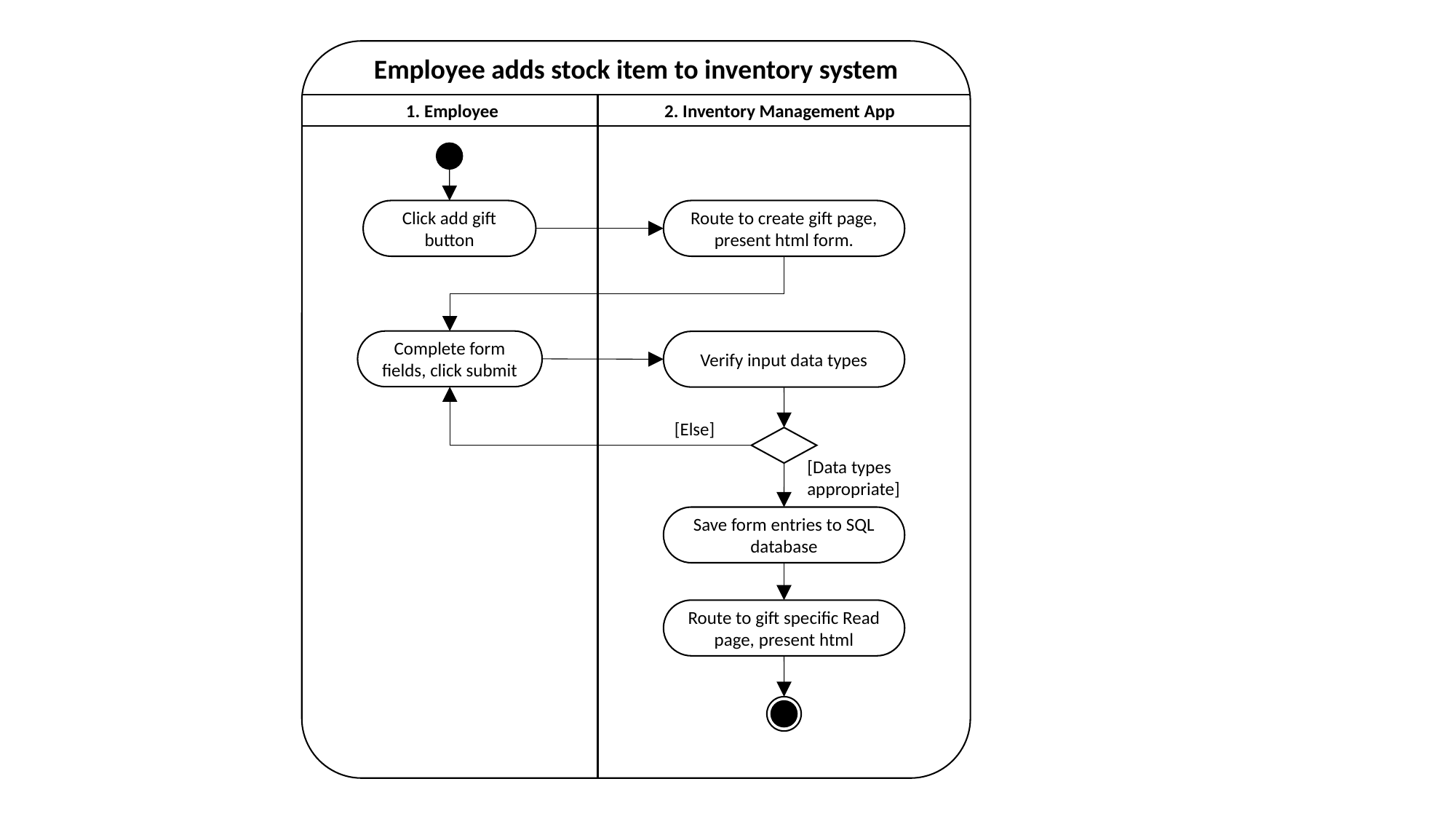

Employee adds stock item to inventory system
1. Employee
2. Inventory Management App

Click add gift button
Route to create gift page, present html form.
Complete form fields, click submit
Verify input data types
[Else]

[Data types appropriate]
Save form entries to SQL database
Route to gift specific Read page, present html